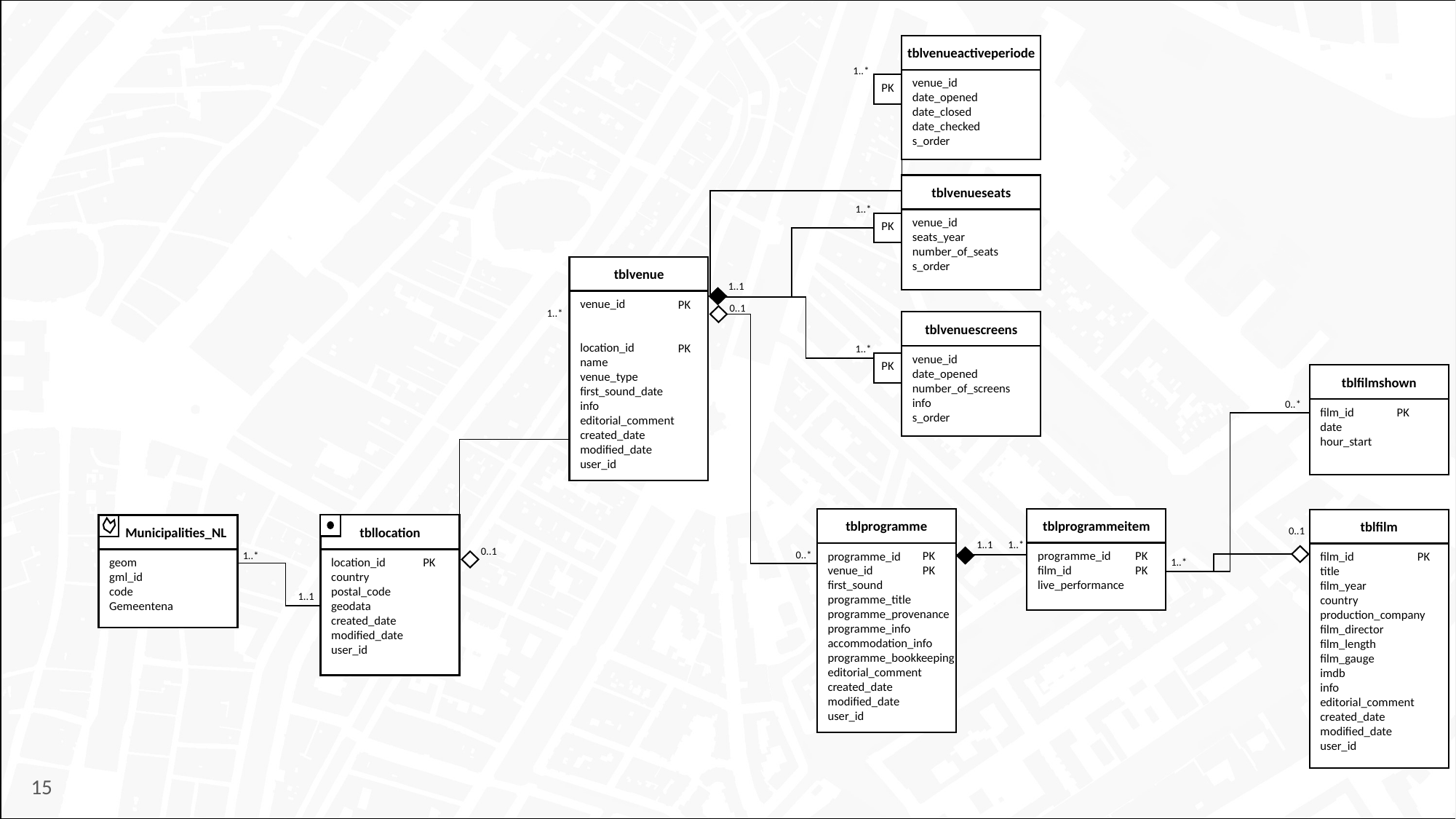

tblvenueactiveperiode
1..*
venue_id
date_opened
date_closed
date_checked
s_order
PK
tblvenueseats
1..*
venue_id
seats_year
number_of_seats
s_order
PK

tblvenue
1..1

venue_id

location_id
name
venue_type
first_sound_date
info
editorial_comment
created_date
modified_date
user_id
PK

PK

0..1
1..*

tblvenuescreens
1..*
venue_id
date_opened
number_of_screens
info
s_order
PK
tblfilmshown
0..*
PK
film_id
date
hour_start
tblprogrammeitem
tblprogramme
tblfilm

tbllocation
     Municipalities_NL

0..1

1..*
1..1
0..1
PK
PK

PK
PK
0..*
programme_id
film_id
live_performance
programme_id
venue_id
first_sound
programme_title
programme_provenance
programme_info
accommodation_info
programme_bookkeeping
editorial_comment
created_date
modified_date
user_id
PK

1..*
film_id
title
film_year
country
production_company
film_director
film_length
film_gauge
imdb
info
editorial_comment
created_date
modified_date
user_id

location_id
country
postal_code
geodata
created_date
modified_date
user_id
geom
gml_id
code
Gemeentena
PK
1..*

1..1